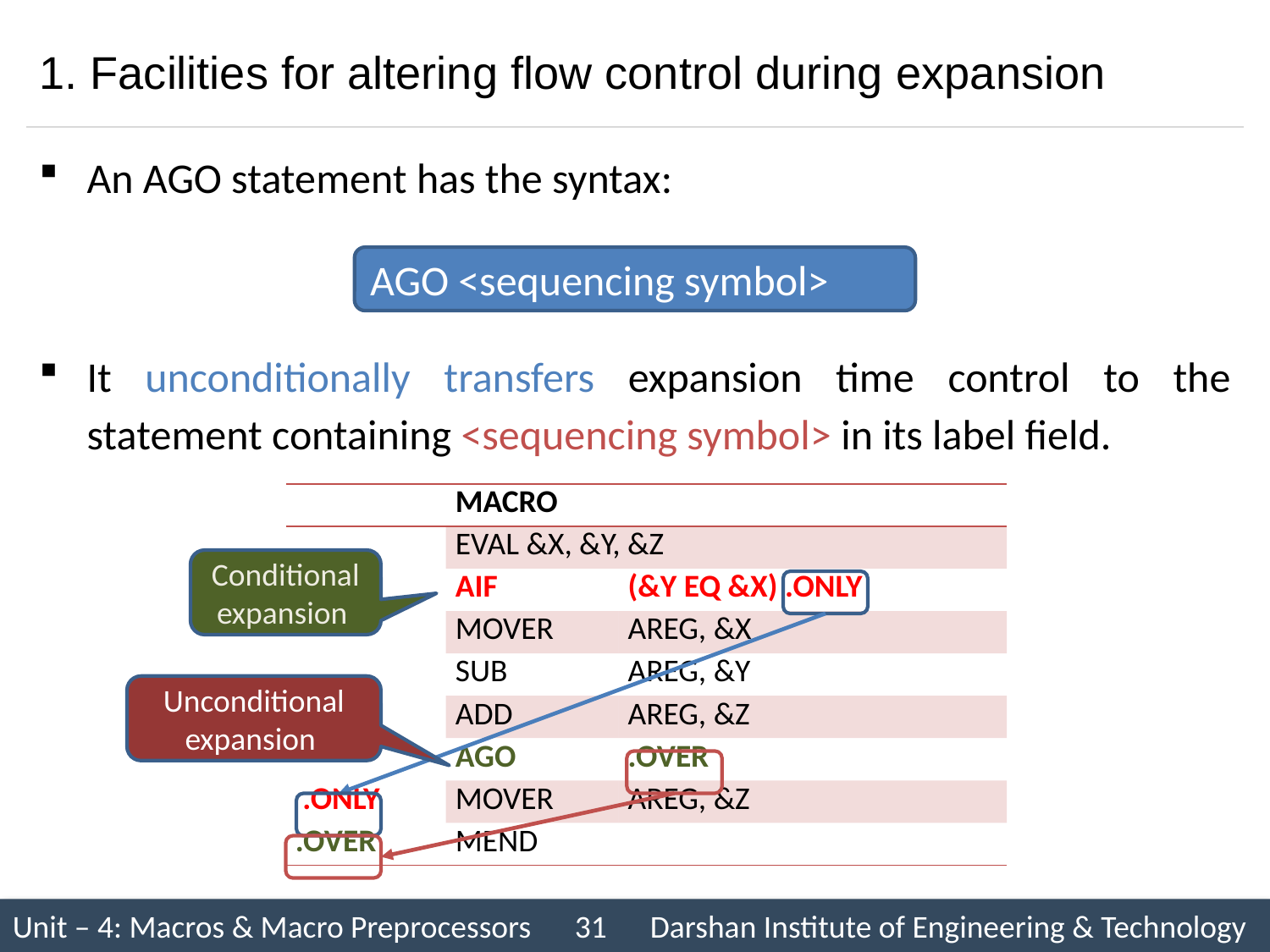

# 1. Facilities for altering flow control during expansion
An AGO statement has the syntax:

It unconditionally transfers expansion time control to the statement containing <sequencing symbol> in its label field.

AGO <sequencing symbol>
|  | MACRO |  |
| --- | --- | --- |
|  | EVAL &X, &Y, &Z |  |
|  | AIF | (&Y EQ &X) .ONLY |
|  | MOVER | AREG, &X |
|  | SUB | AREG, &Y |
|  | ADD | AREG, &Z |
|  | AGO | .OVER |
| .ONLY | MOVER | AREG, &Z |
| .OVER | MEND |  |
Conditional expansion

Unconditional expansion